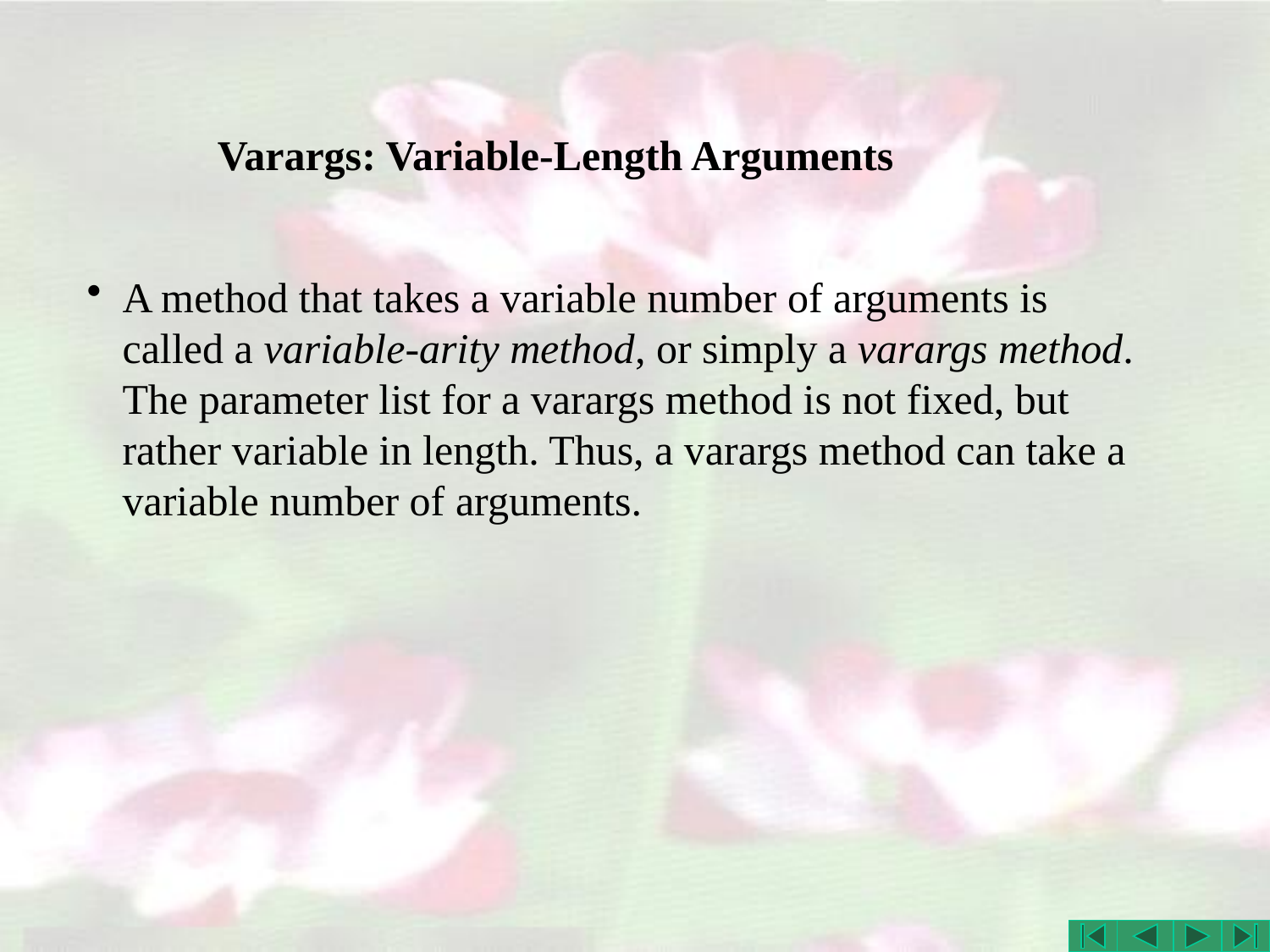

# Varargs: Variable-Length Arguments
A method that takes a variable number of arguments is called a variable-arity method, or simply a varargs method. The parameter list for a varargs method is not fixed, but rather variable in length. Thus, a varargs method can take a variable number of arguments.